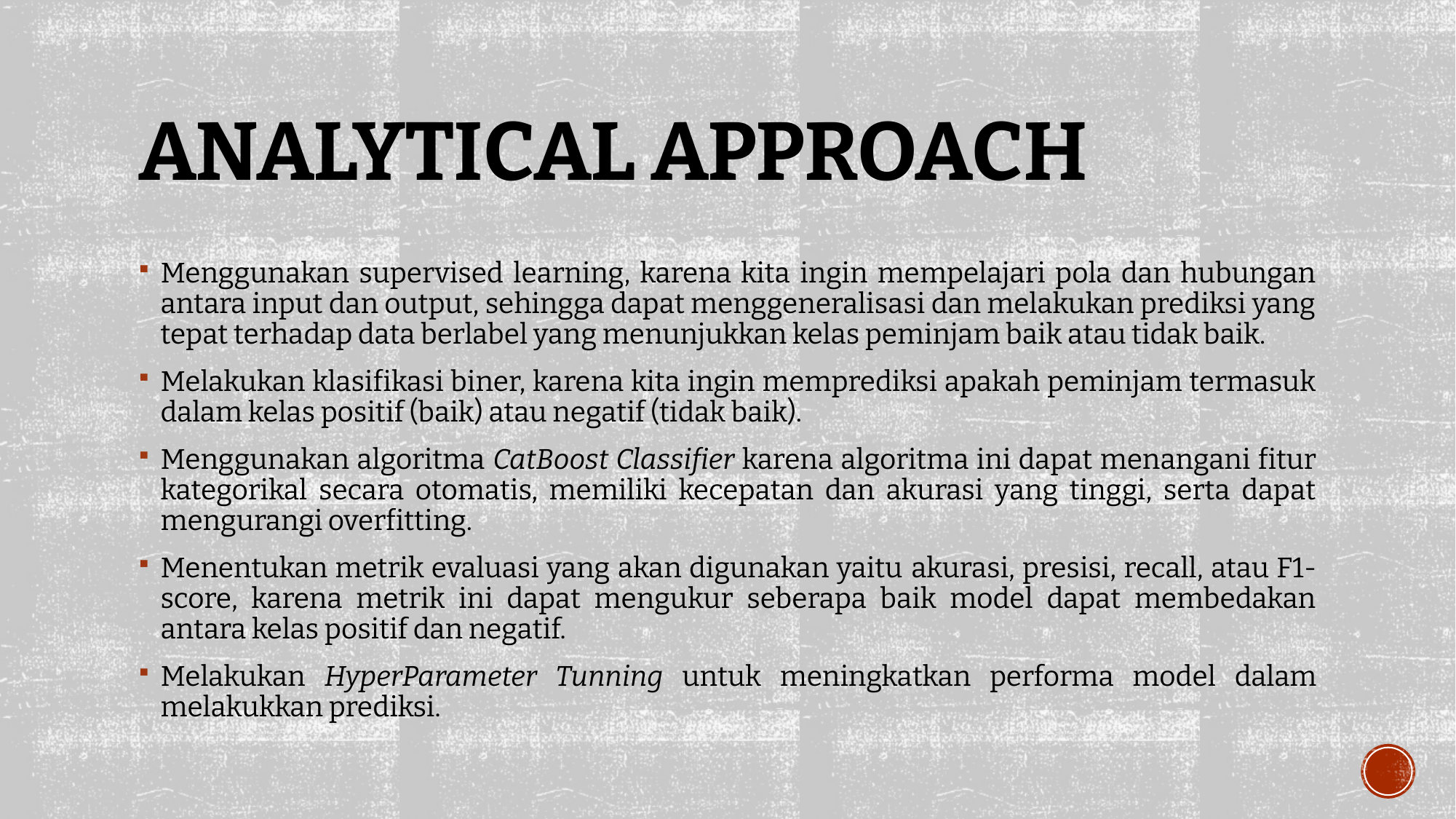

# Analytical Approach
Menggunakan supervised learning, karena kita ingin mempelajari pola dan hubungan antara input dan output, sehingga dapat menggeneralisasi dan melakukan prediksi yang tepat terhadap data berlabel yang menunjukkan kelas peminjam baik atau tidak baik.
Melakukan klasifikasi biner, karena kita ingin memprediksi apakah peminjam termasuk dalam kelas positif (baik) atau negatif (tidak baik).
Menggunakan algoritma CatBoost Classifier karena algoritma ini dapat menangani fitur kategorikal secara otomatis, memiliki kecepatan dan akurasi yang tinggi, serta dapat mengurangi overfitting.
Menentukan metrik evaluasi yang akan digunakan yaitu akurasi, presisi, recall, atau F1-score, karena metrik ini dapat mengukur seberapa baik model dapat membedakan antara kelas positif dan negatif.
Melakukan HyperParameter Tunning untuk meningkatkan performa model dalam melakukkan prediksi.